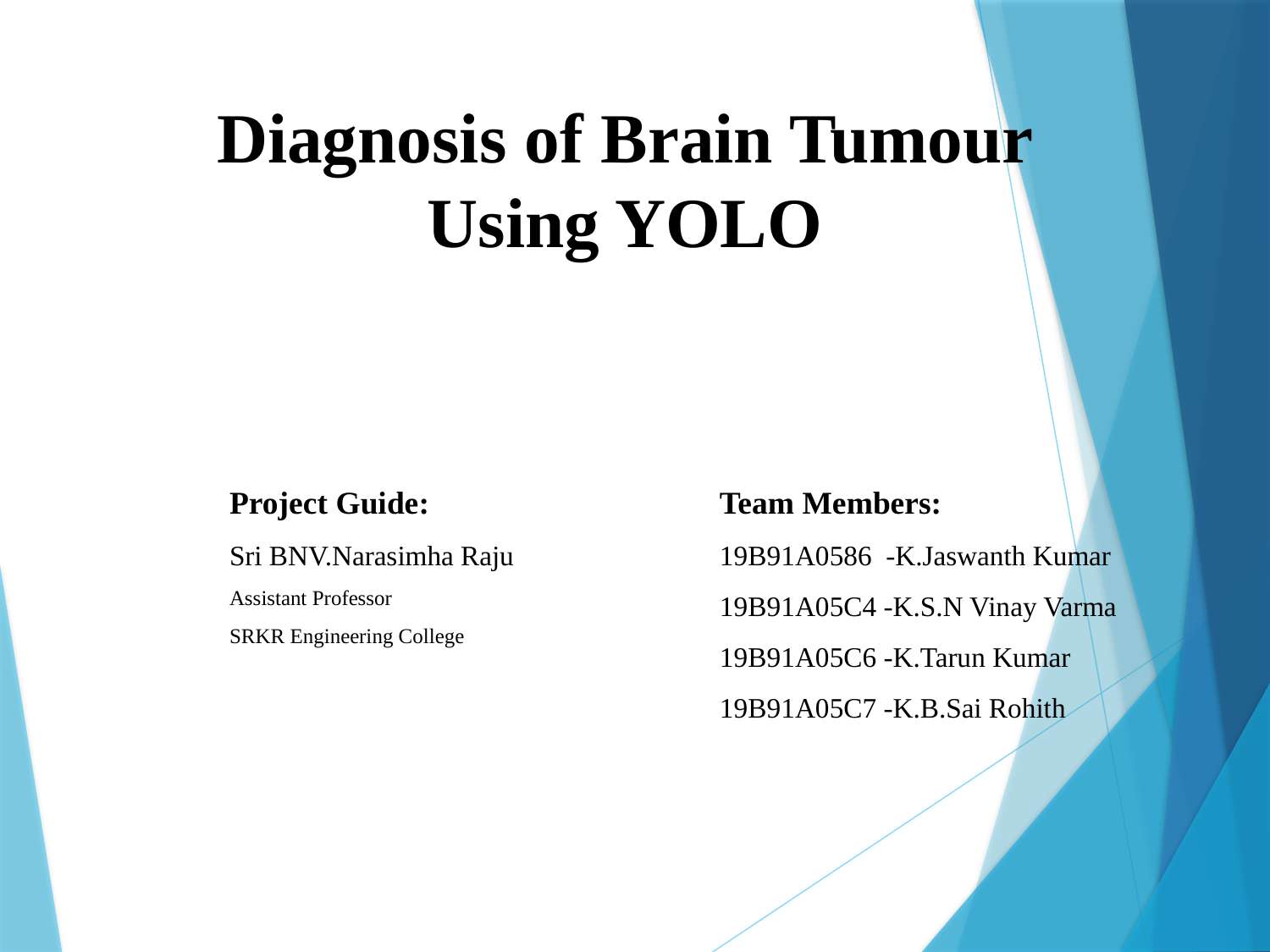

Diagnosis of Brain Tumour Using YOLO
Project Guide:
Sri BNV.Narasimha Raju
Assistant Professor
SRKR Engineering College
Team Members:
19B91A0586  -K.Jaswanth Kumar
19B91A05C4 -K.S.N Vinay Varma
19B91A05C6 -K.Tarun Kumar
19B91A05C7 -K.B.Sai Rohith